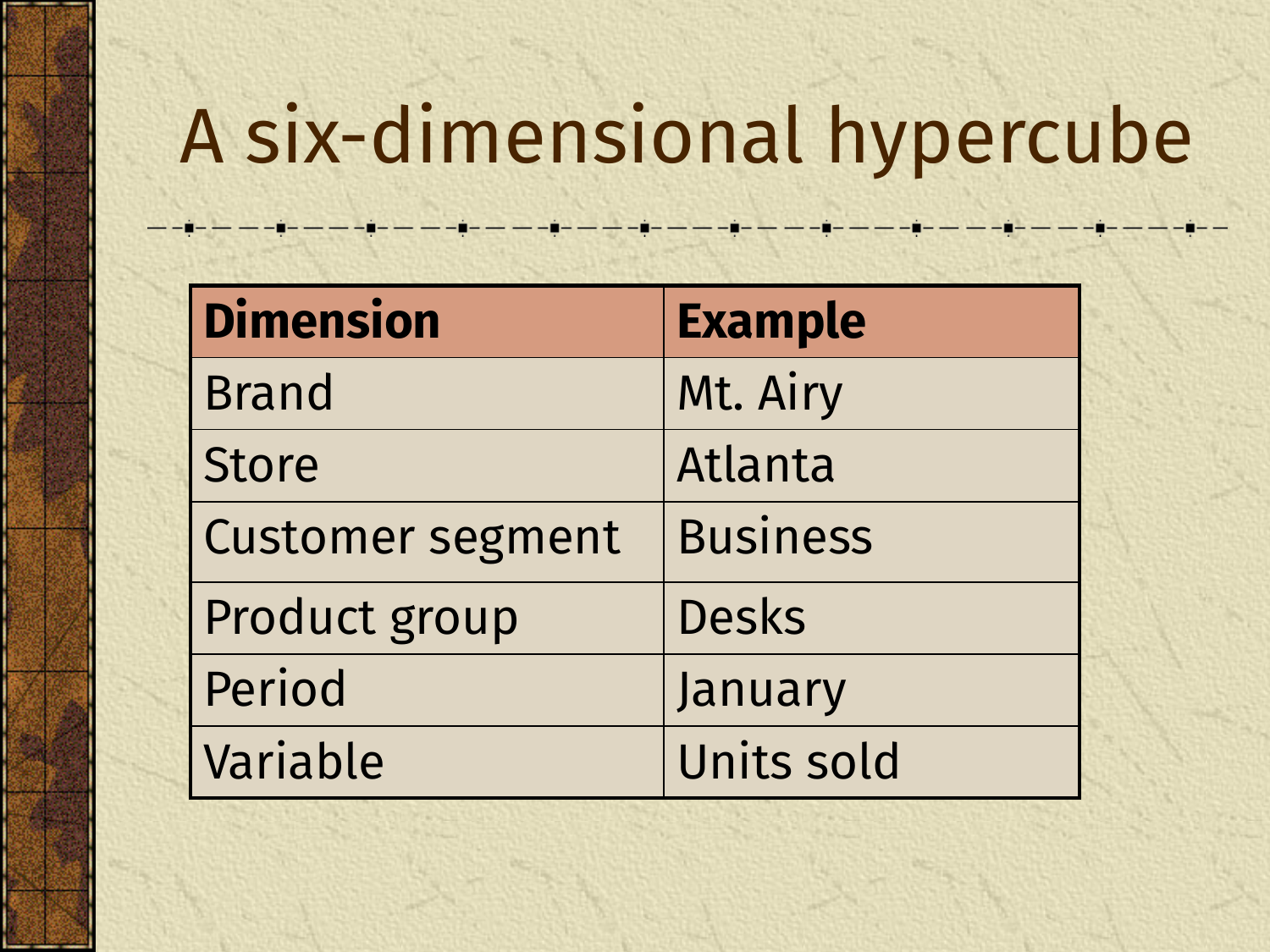

# A six-dimensional hypercube
| Dimension | Example |
| --- | --- |
| Brand | Mt. Airy |
| Store | Atlanta |
| Customer segment | Business |
| Product group | Desks |
| Period | January |
| Variable | Units sold |